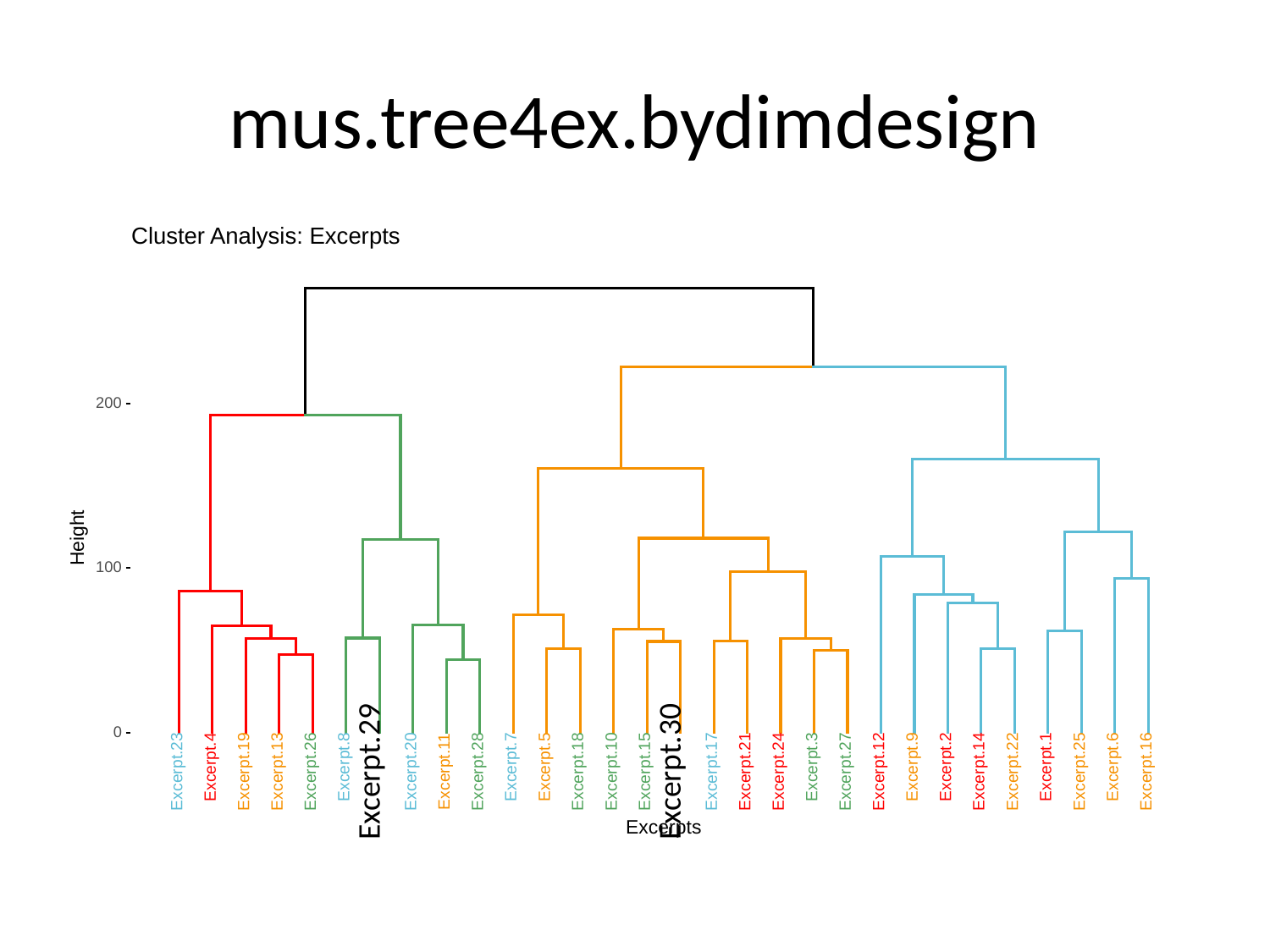

# mus.tree4ex.bydimdesign

Cluster Analysis: Excerpts

200

Height

100

0

Excerpt.8
Excerpt.3
Excerpt.9
Excerpt.2
Excerpt.1
Excerpt.6
Excerpt.4
Excerpt.7
Excerpt.5
Excerpt.23
Excerpt.19
Excerpt.13
Excerpt.26
Excerpt.29
Excerpt.20
Excerpt.11
Excerpt.28
Excerpt.18
Excerpt.10
Excerpt.15
Excerpt.30
Excerpt.17
Excerpt.21
Excerpt.24
Excerpt.27
Excerpt.12
Excerpt.14
Excerpt.22
Excerpt.25
Excerpt.16
Excerpts